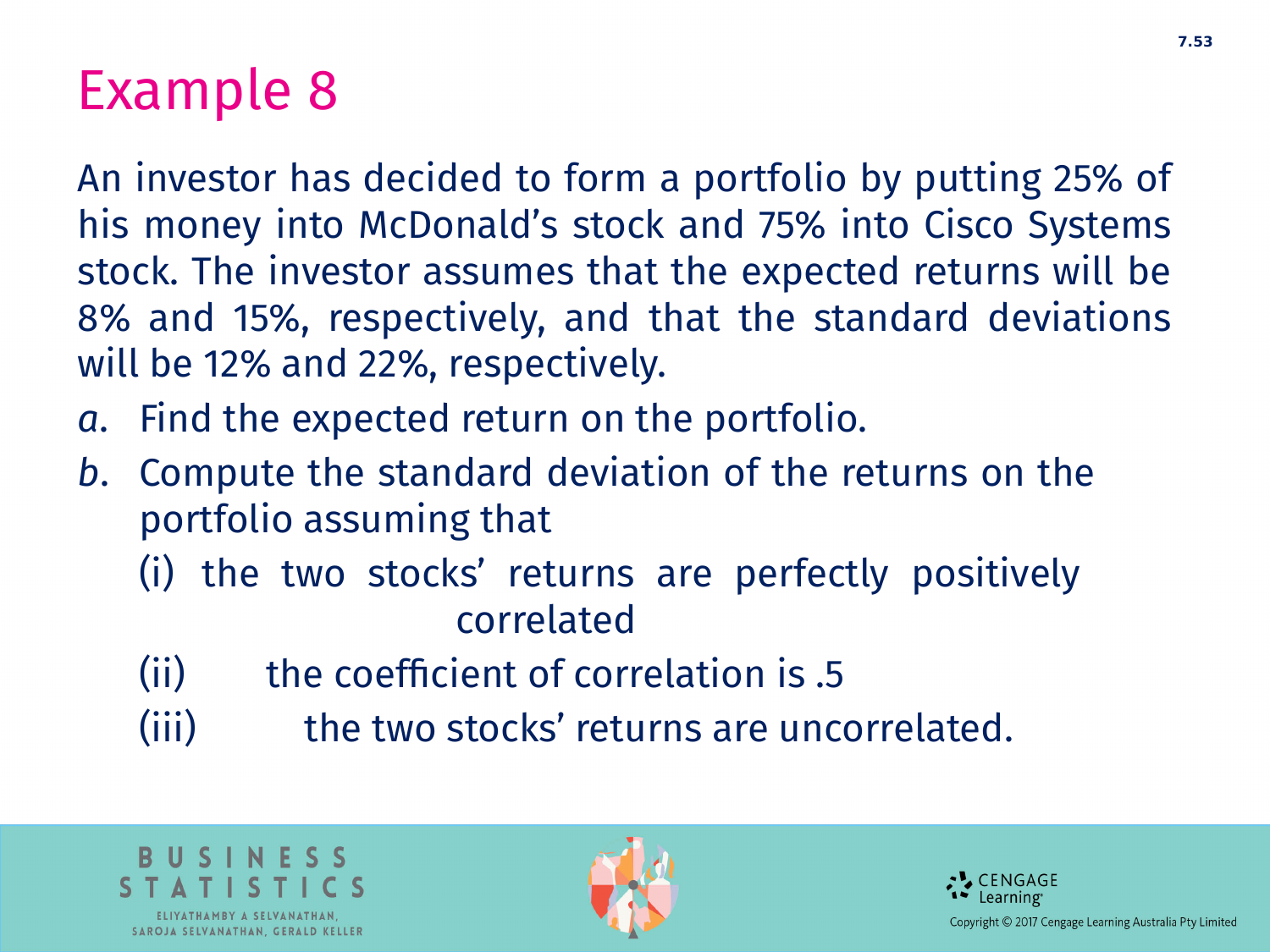

7.53
0
# Example 8
An investor has decided to form a portfolio by putting 25% of his money into McDonald’s stock and 75% into Cisco Systems stock. The investor assumes that the expected returns will be 8% and 15%, respectively, and that the standard deviations will be 12% and 22%, respectively.
a.	Find the expected return on the portfolio.
b.	Compute the standard deviation of the returns on the 	portfolio assuming that
(i)	the two stocks’ returns are perfectly positively 			correlated
(ii)	the coefficient of correlation is .5
(iii)	the two stocks’ returns are uncorrelated.